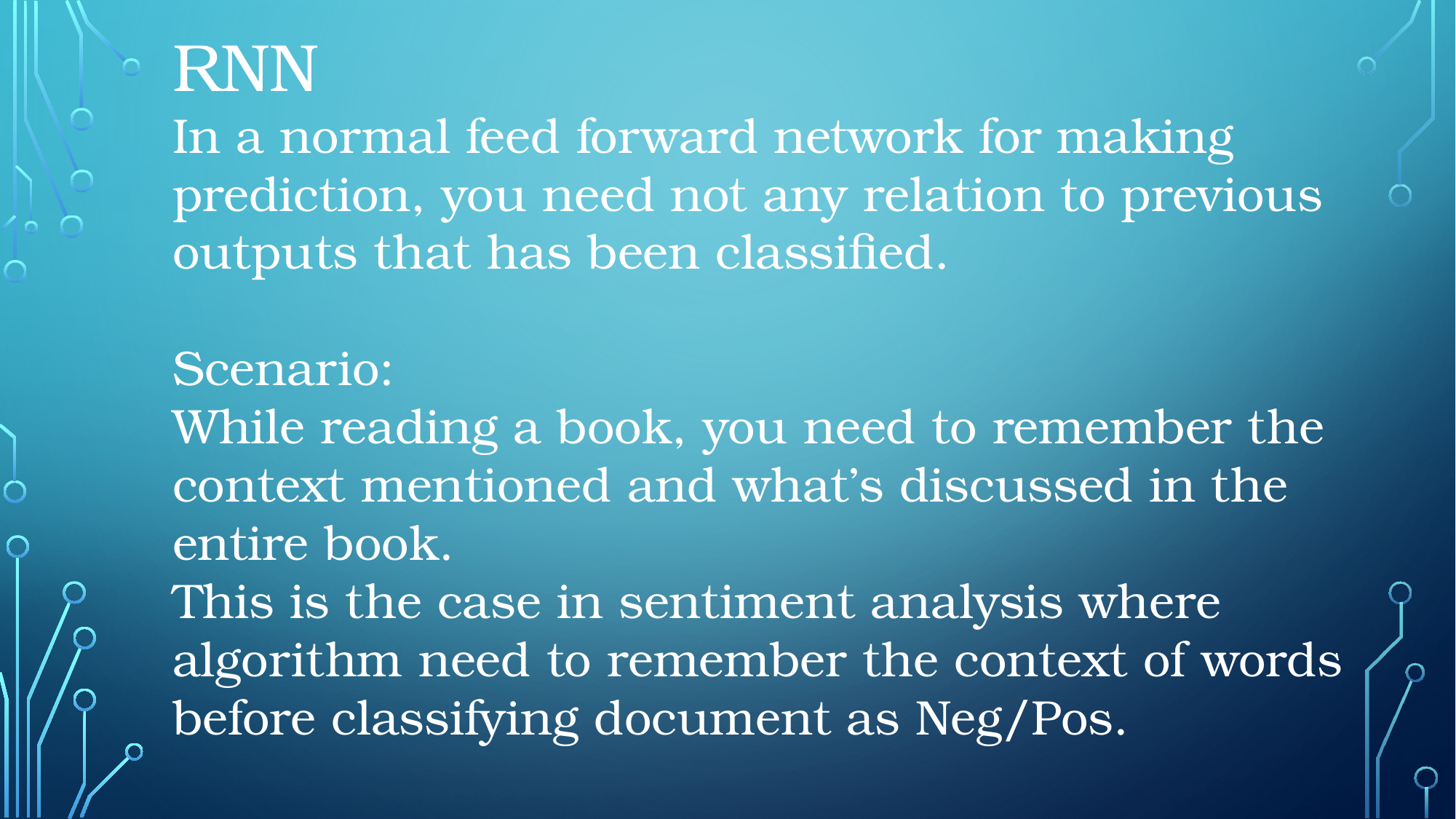

RNN
In a normal feed forward network for making prediction, you need not any relation to previous outputs that has been classified.

Scenario:
While reading a book, you need to remember the context mentioned and what’s discussed in the entire book.
This is the case in sentiment analysis where algorithm need to remember the context of words before classifying document as Neg/Pos.